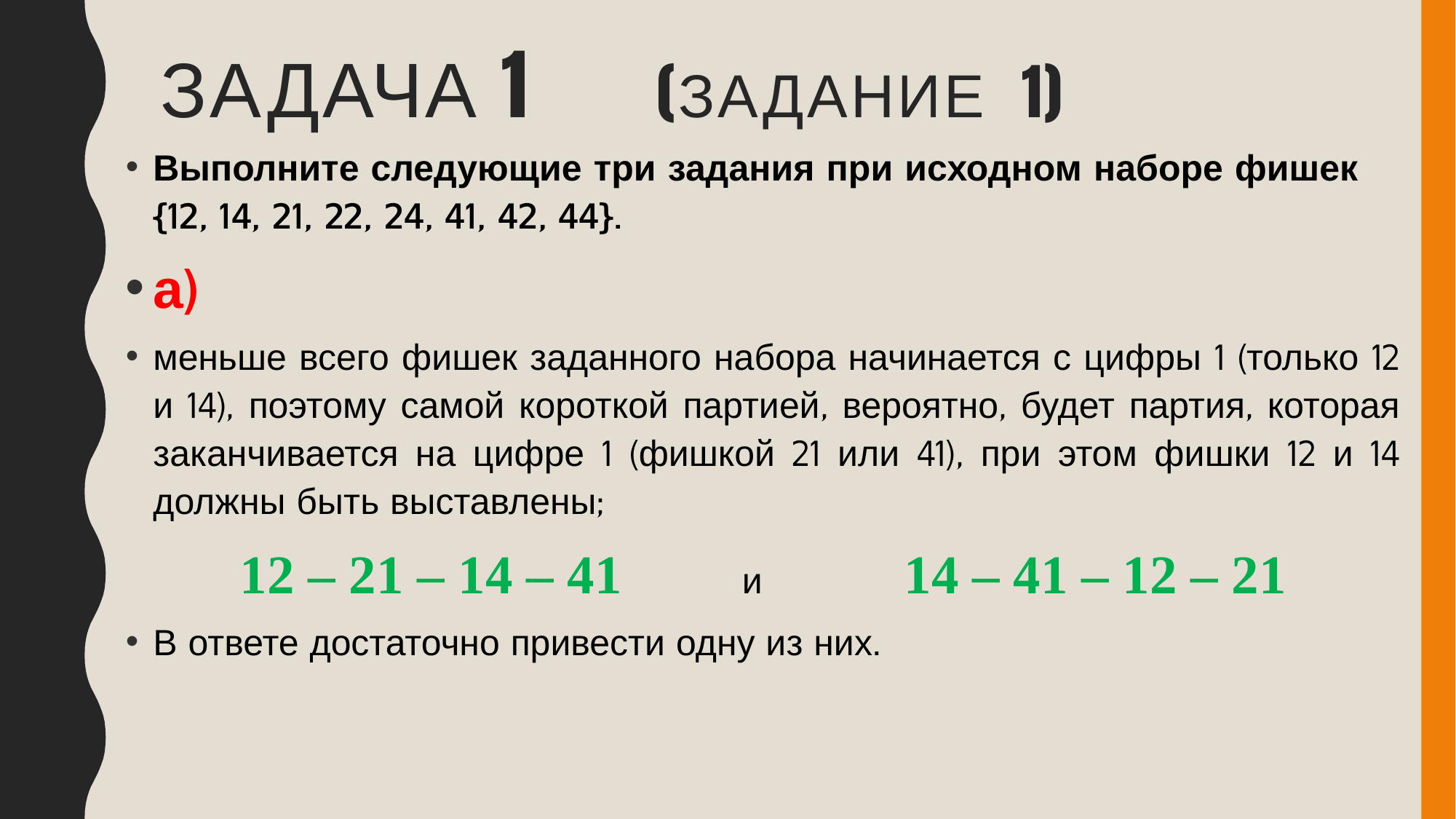

# Задача 1      (задание  1)
Выполните следующие три задания при исходном наборе фишек {12, 14, 21, 22, 24, 41, 42, 44}.
а)
меньше всего фишек заданного набора начинается с цифры 1 (только 12 и 14), поэтому самой короткой партией, вероятно, будет партия, которая заканчивается на цифре 1 (фишкой 21 или 41), при этом фишки 12 и 14 должны быть выставлены;
12 – 21 – 14 – 41           и             14 – 41 – 12 – 21
В ответе достаточно привести одну из них.